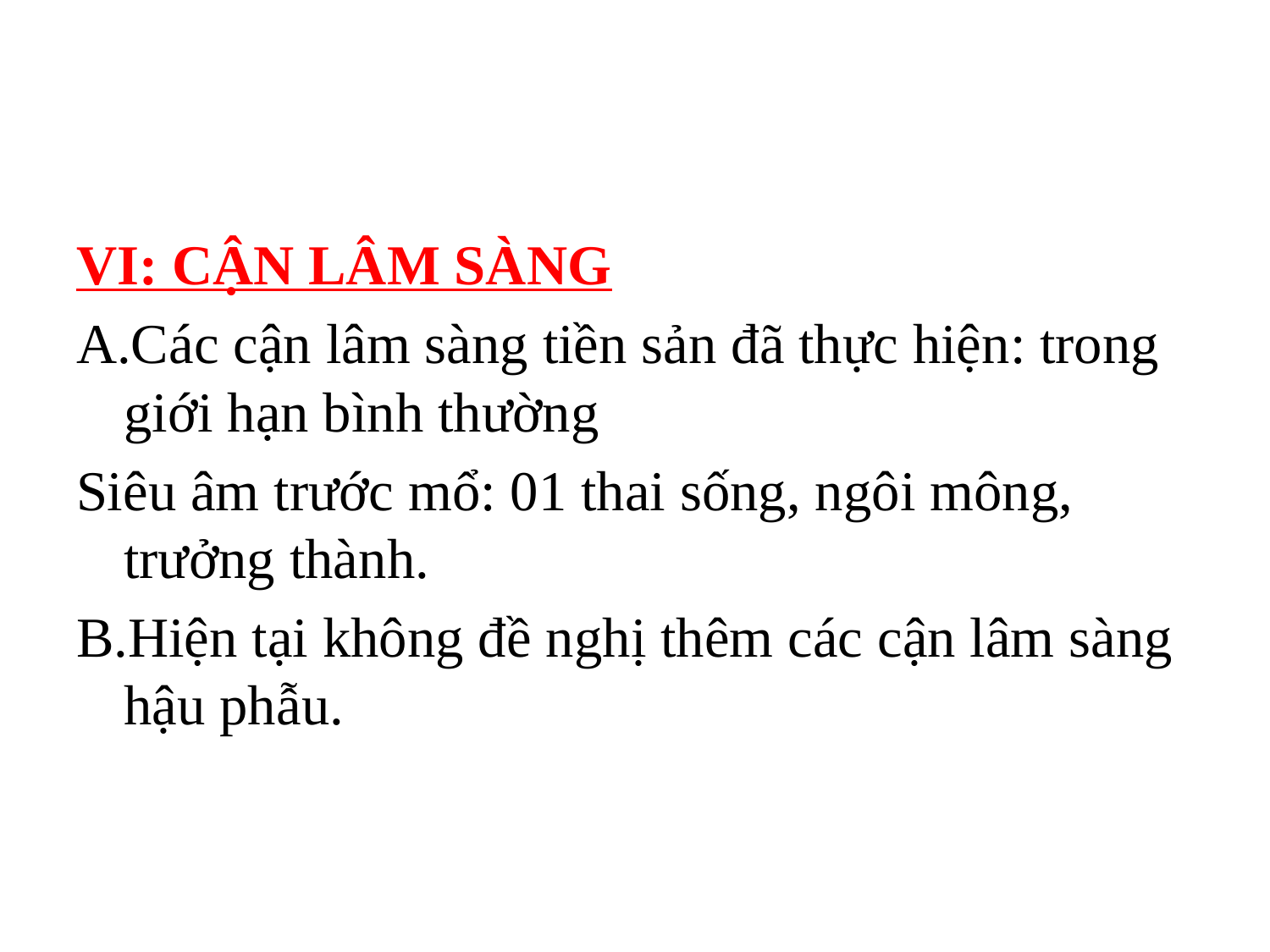

#
VI: CẬN LÂM SÀNG
A.Các cận lâm sàng tiền sản đã thực hiện: trong giới hạn bình thường
Siêu âm trước mổ: 01 thai sống, ngôi mông, trưởng thành.
B.Hiện tại không đề nghị thêm các cận lâm sàng hậu phẫu.